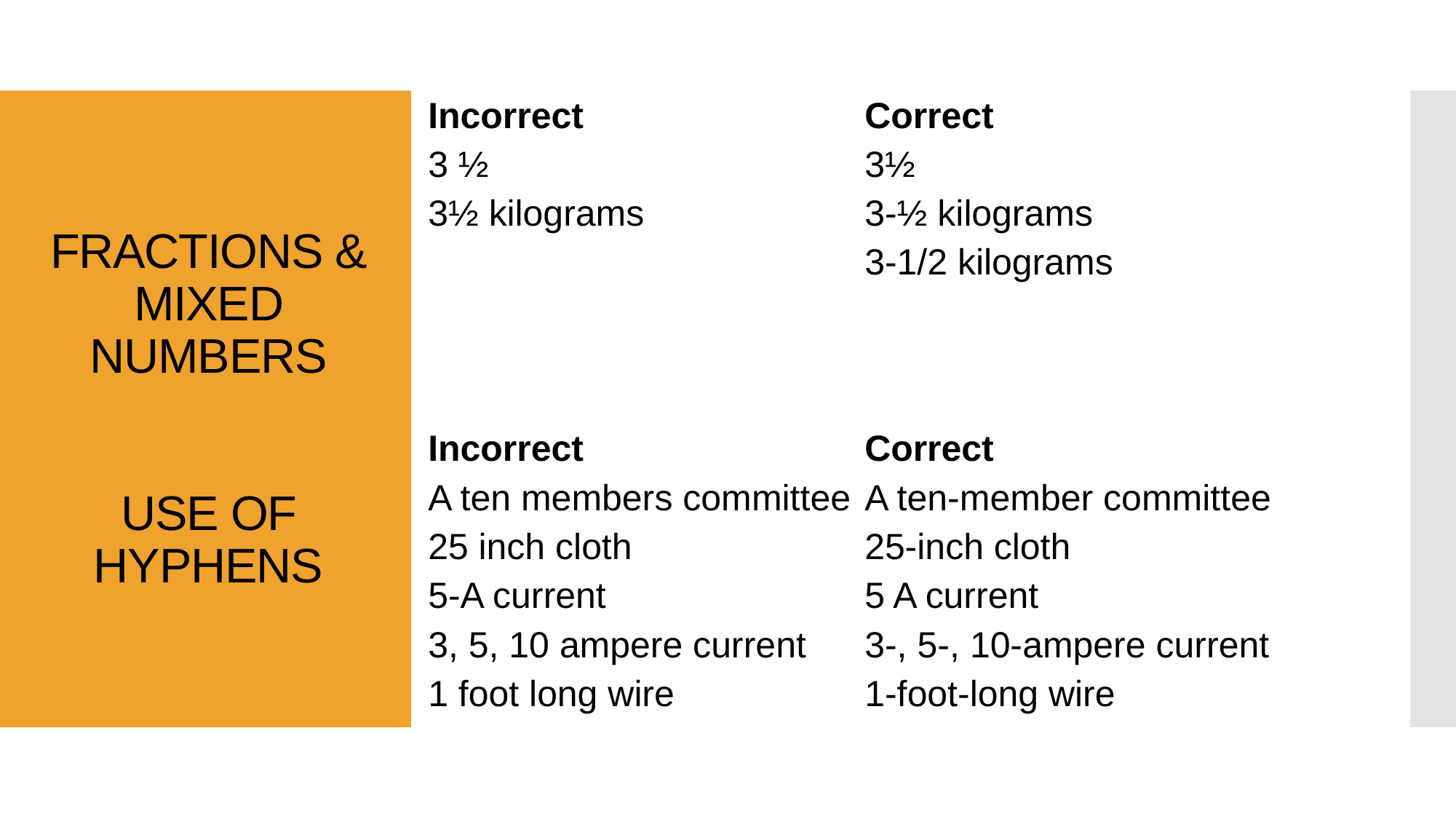

Incorrect			Correct
3 ½ 				3½
3½ kilograms			3-½ kilograms
				3-1/2 kilograms

Incorrect			Correct
A ten members committee	A ten-member committee
25 inch cloth			25-inch cloth
5-A current			5 A current
3, 5, 10 ampere current	3-, 5-, 10-ampere current
1 foot long wire		1-foot-long wire

# FRACTIONS & MIXED NUMBERS USE OF HYPHENS